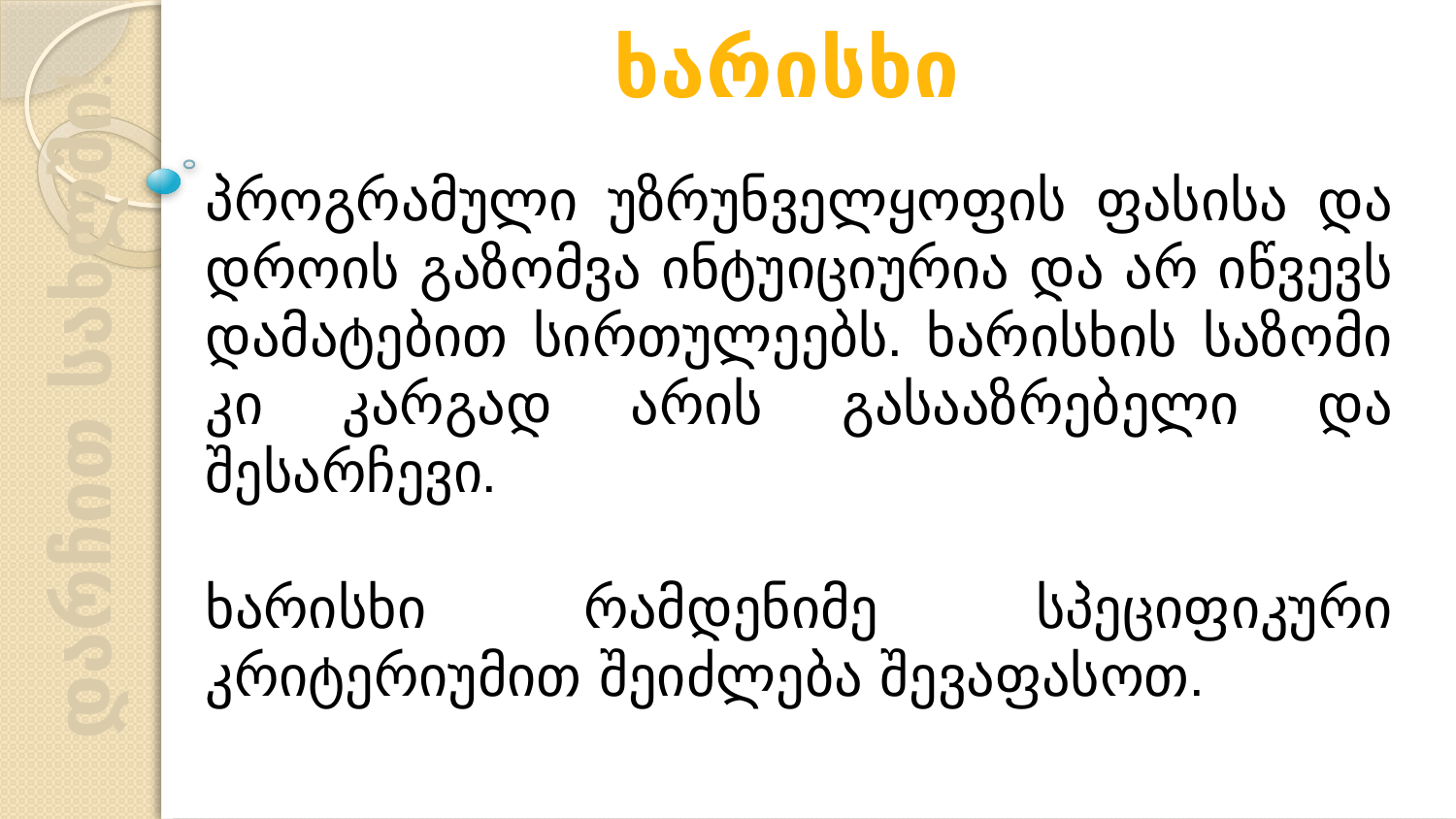

ხარისხი
პროგრამული უზრუნველყოფის ფასისა და დროის გაზომვა ინტუიციურია და არ იწვევს დამატებით სირთულეებს. ხარისხის საზომი კი კარგად არის გასააზრებელი და შესარჩევი.

ხარისხი რამდენიმე სპეციფიკური კრიტერიუმით შეიძლება შევაფასოთ.
დარჩით სახლში!